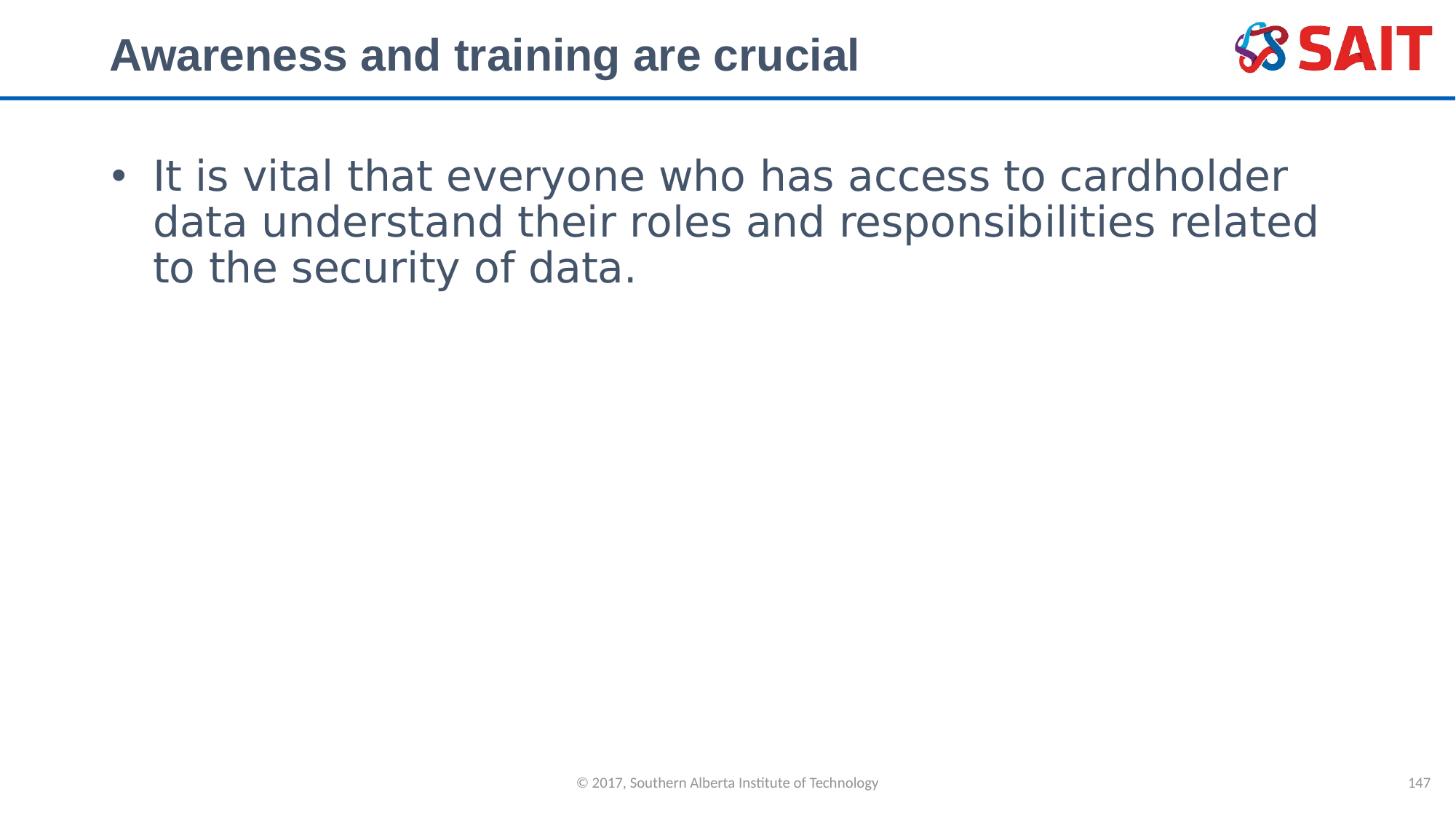

# Awareness and training are crucial
It is vital that everyone who has access to cardholder data understand their roles and responsibilities related to the security of data.